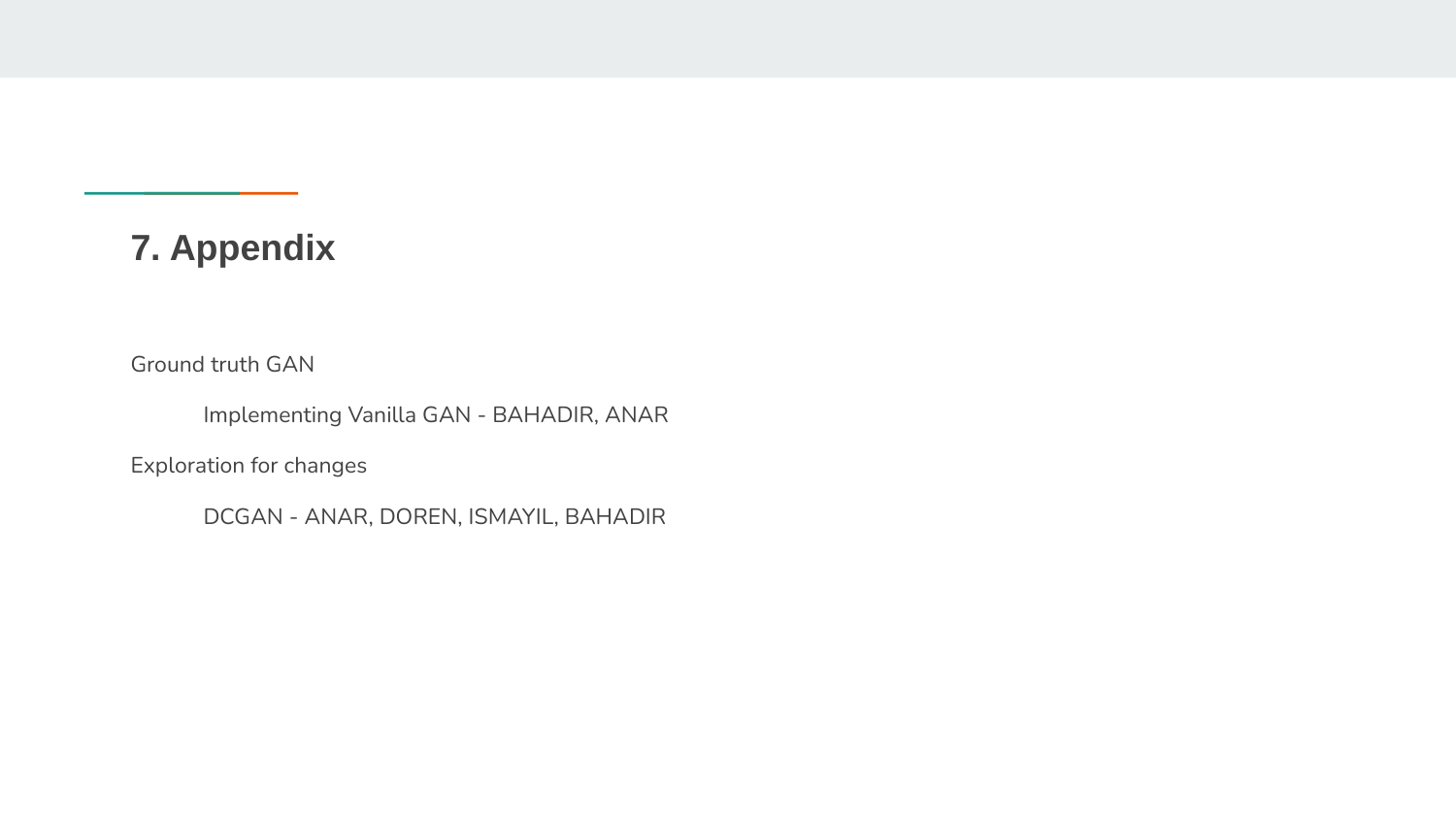

# 7. Appendix
Ground truth GAN
Implementing Vanilla GAN - BAHADIR, ANAR
Exploration for changes
DCGAN - ANAR, DOREN, ISMAYIL, BAHADIR